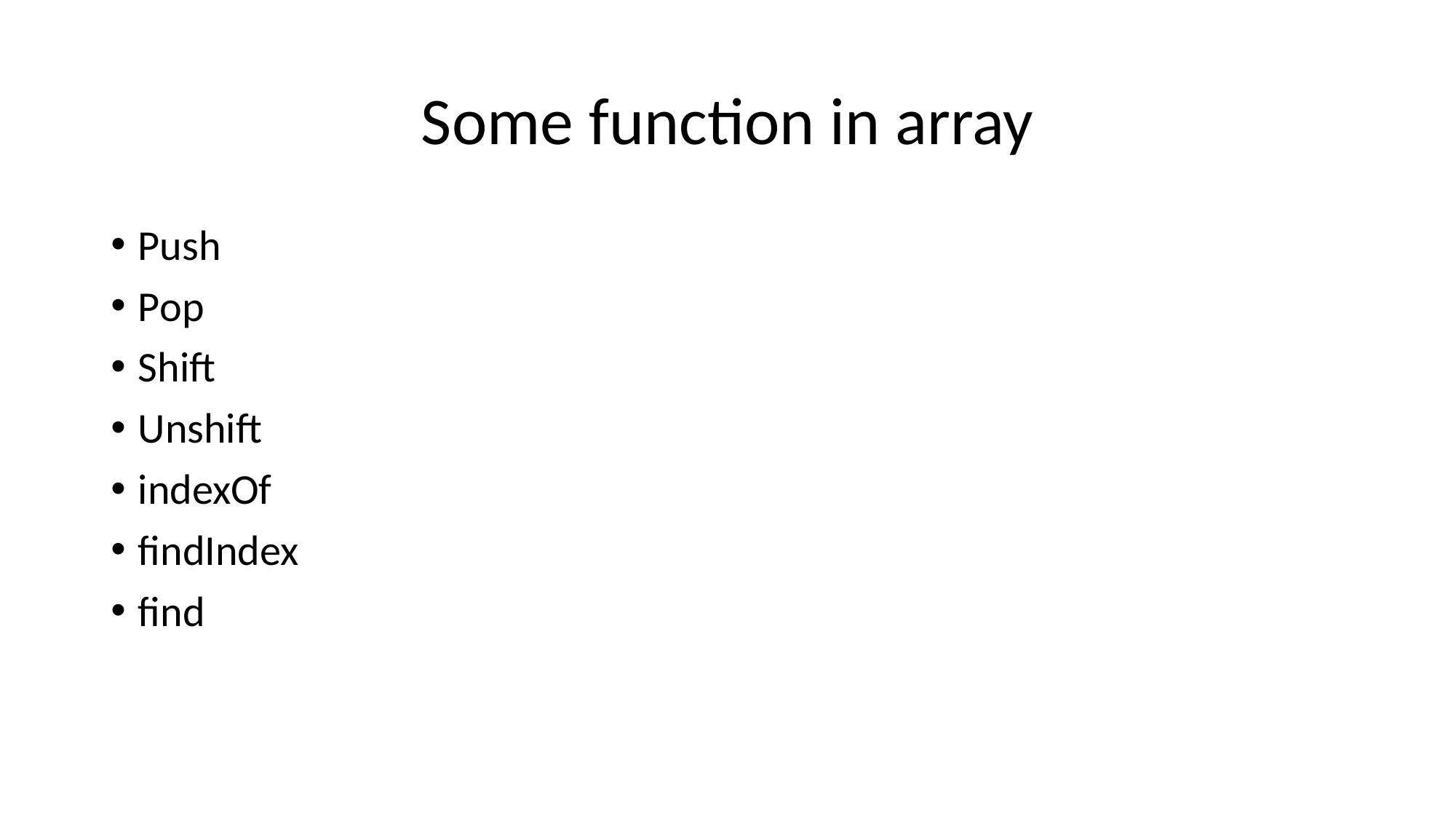

# Some function in array
Push
Pop
Shift
Unshift
indexOf
findIndex
find